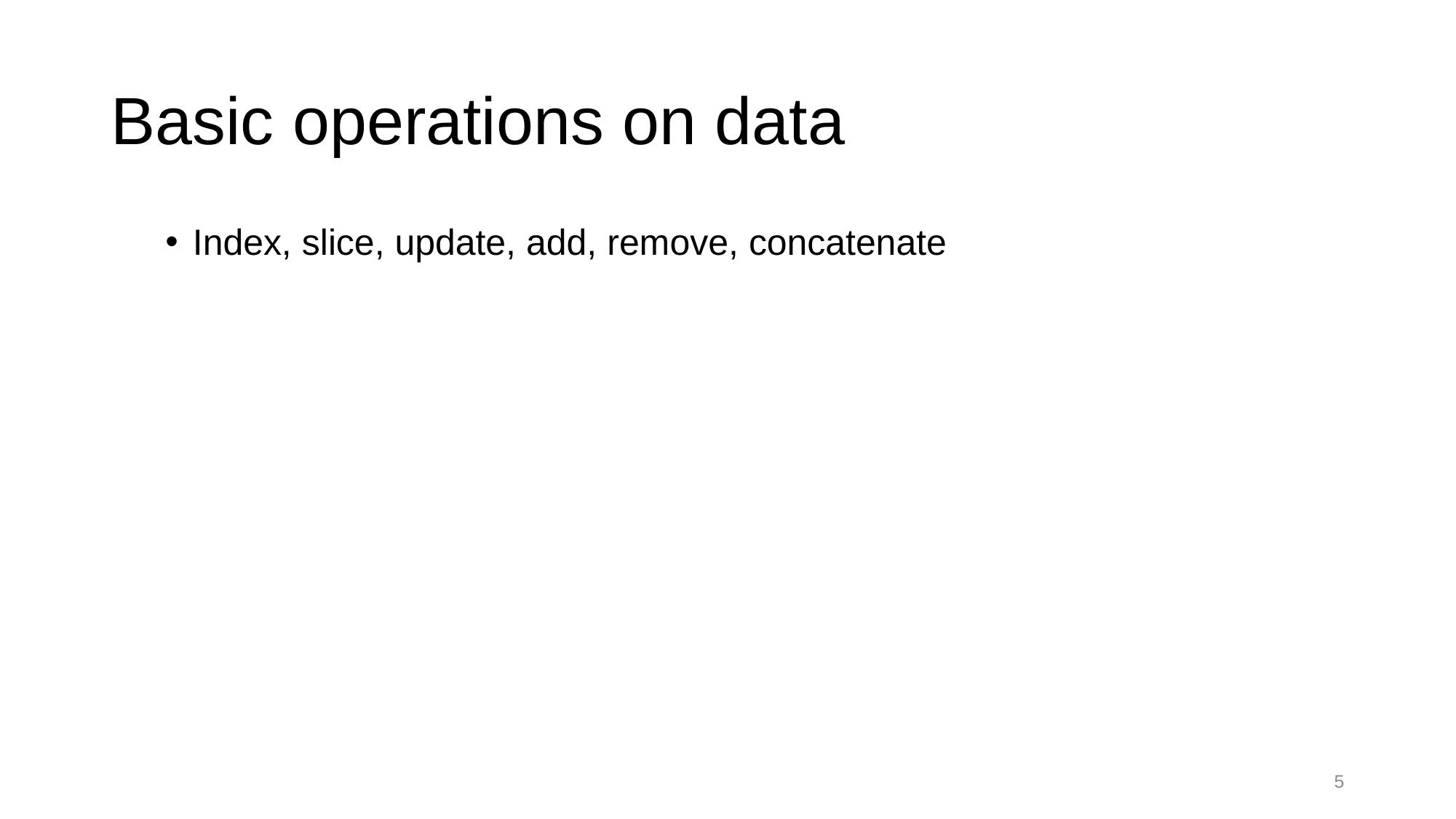

# Basic operations on data
Index, slice, update, add, remove, concatenate
5